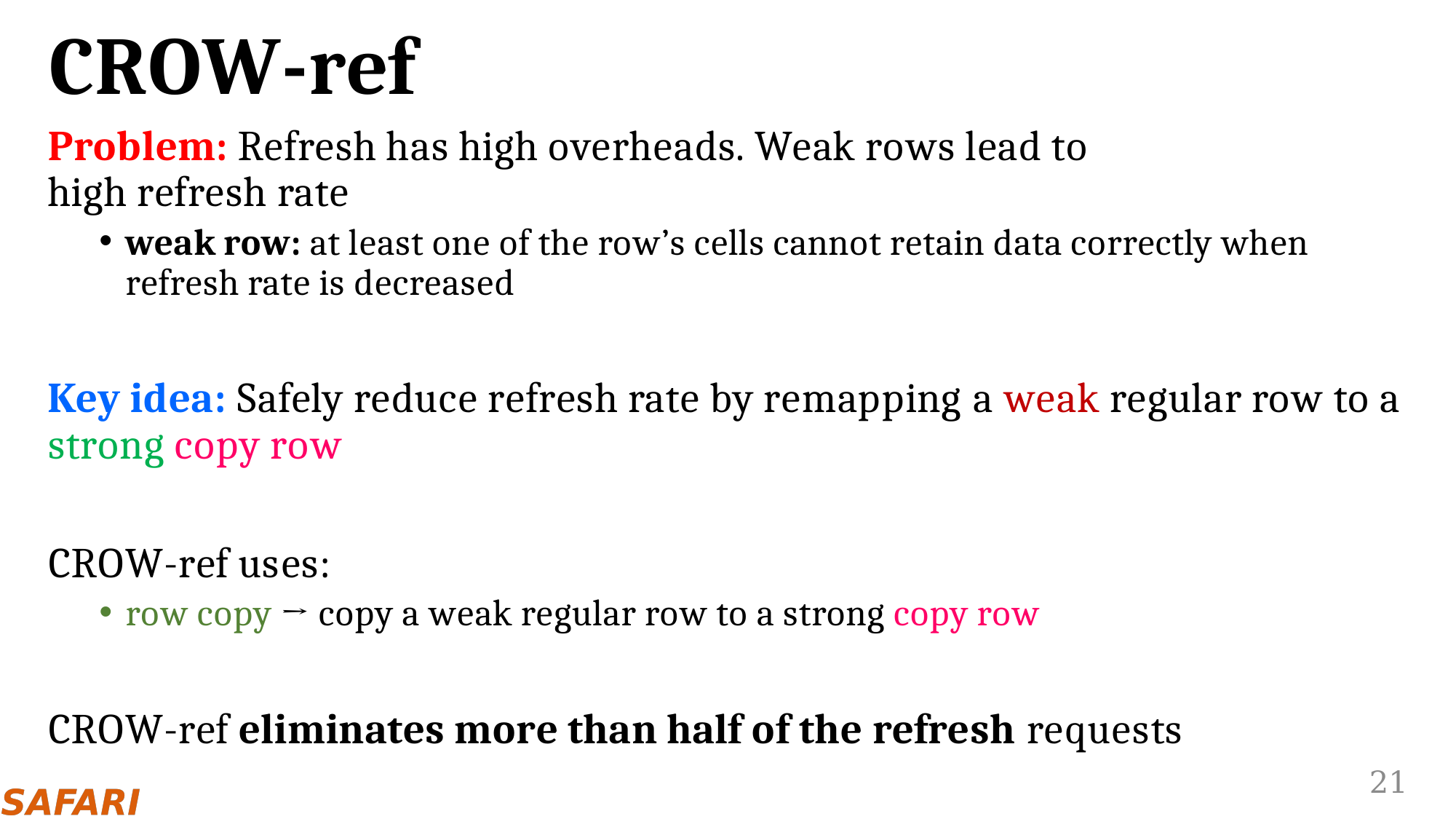

# CROW-ref
Problem: Refresh has high overheads. Weak rows lead to
high refresh rate
weak row: at least one of the row’s cells cannot retain data correctly when refresh rate is decreased

Key idea: Safely reduce refresh rate by remapping a weak regular row to a strong copy row

CROW-ref uses:
row copy → copy a weak regular row to a strong copy row

CROW-ref eliminates more than half of the refresh requests